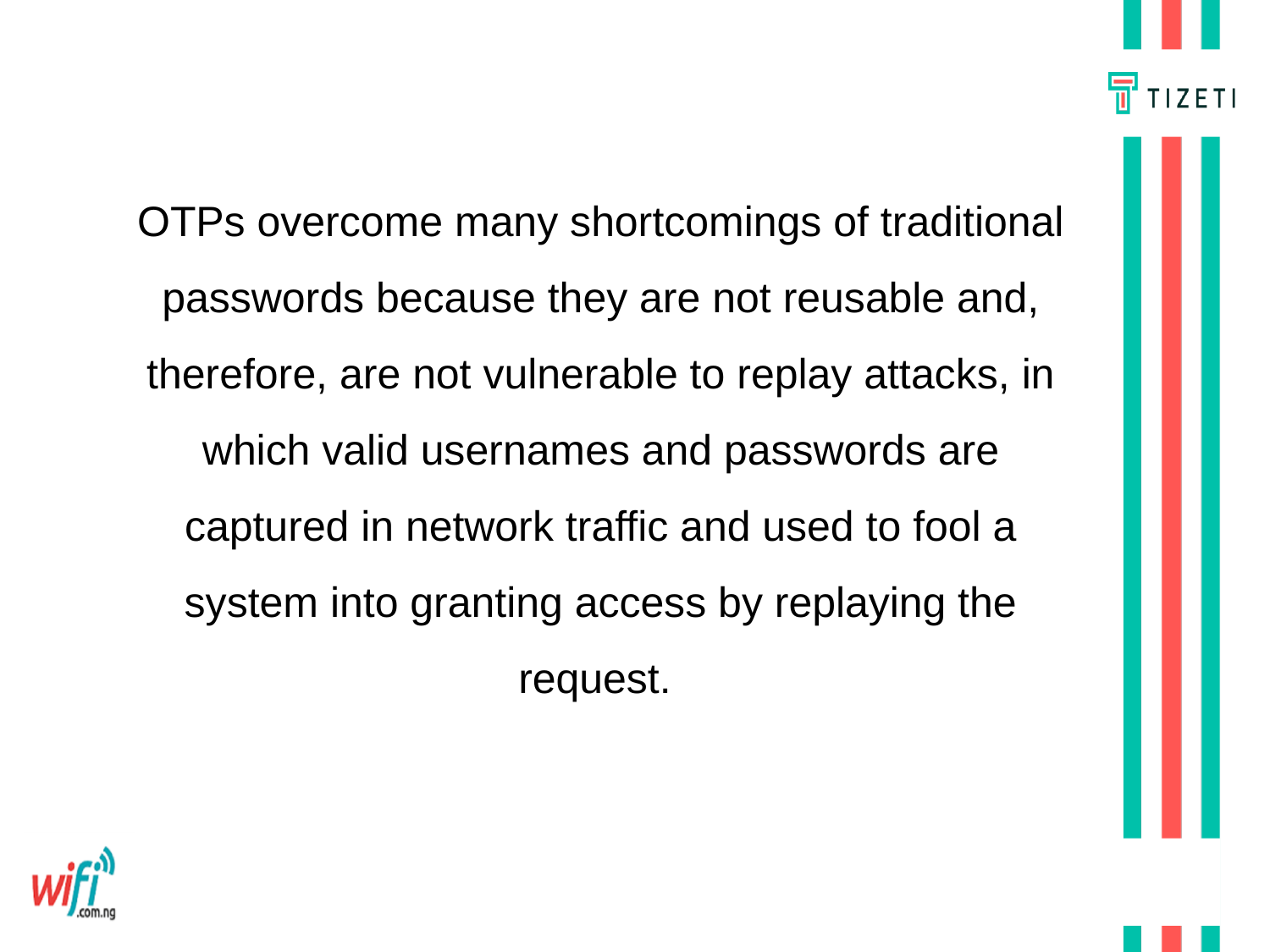

OTPs overcome many shortcomings of traditional passwords because they are not reusable and, therefore, are not vulnerable to replay attacks, in which valid usernames and passwords are captured in network traffic and used to fool a system into granting access by replaying the request.